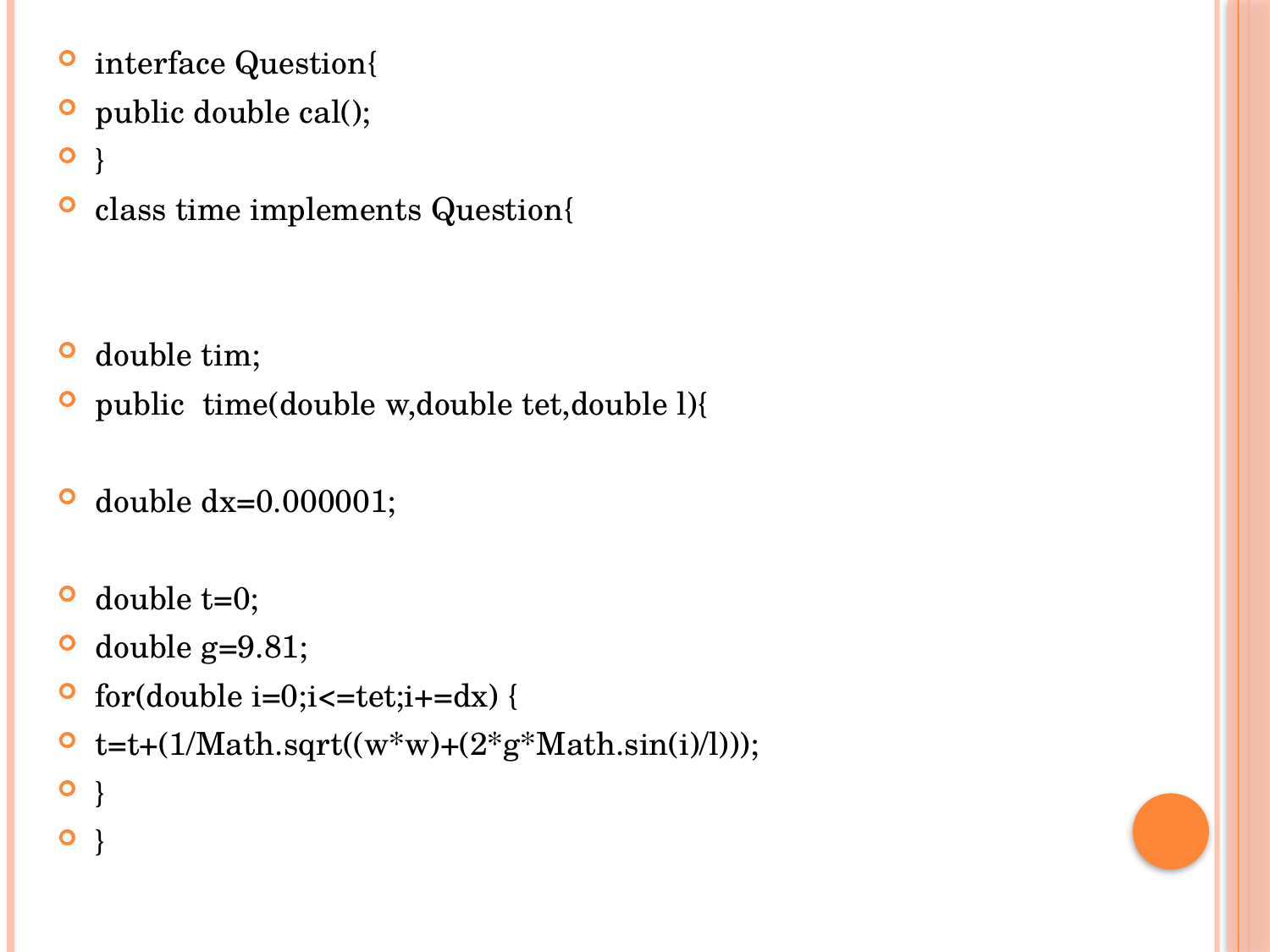

interface Question{
public double cal();
}
class time implements Question{

double tim;
public  time(double w,double tet,double l){

double dx=0.000001;

double t=0;
double g=9.81;
for(double i=0;i<=tet;i+=dx) {
t=t+(1/Math.sqrt((w*w)+(2*g*Math.sin(i)/l)));
}
}